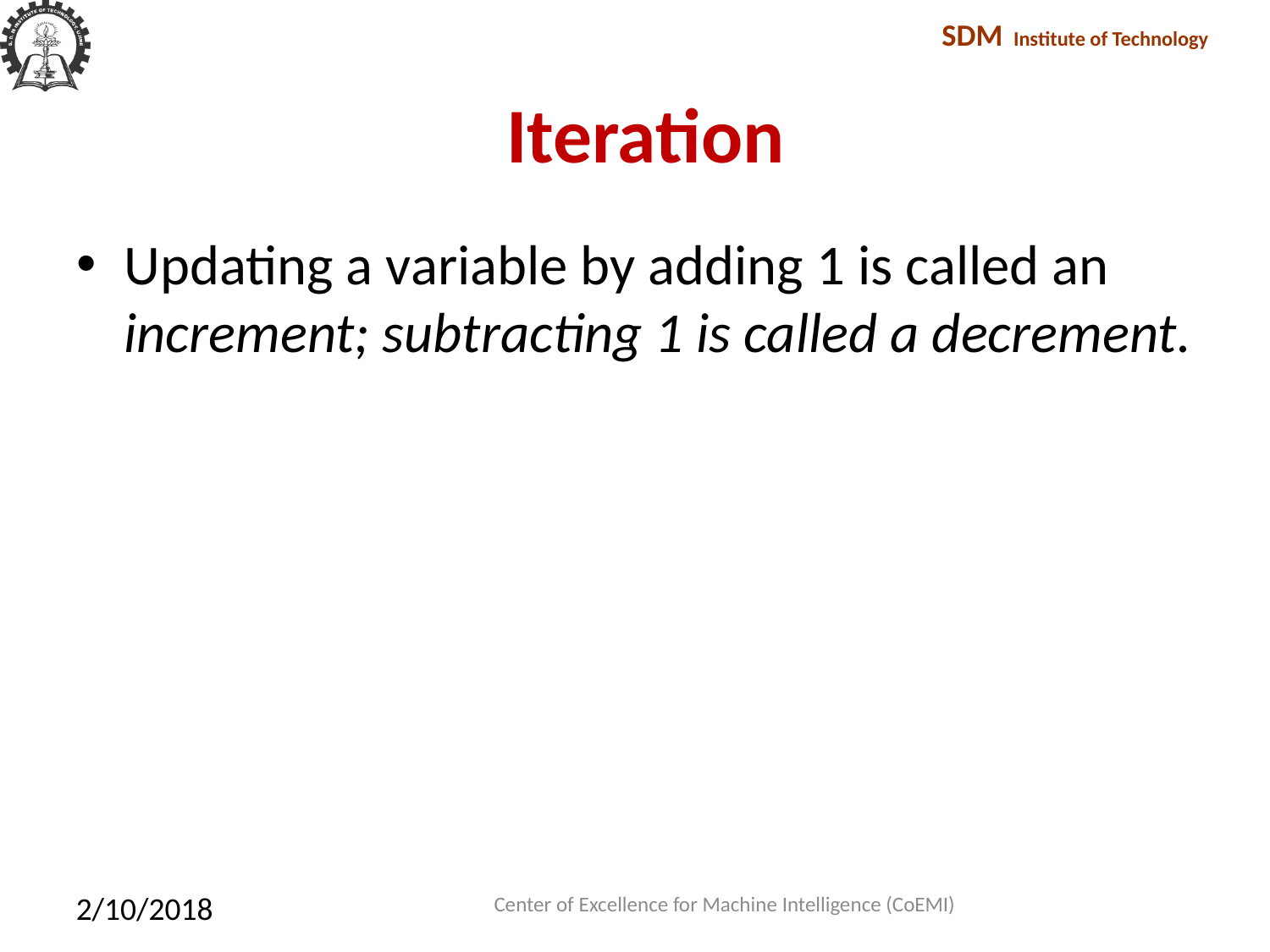

# Iteration
Updating a variable by adding 1 is called an increment; subtracting 1 is called a decrement.
Center of Excellence for Machine Intelligence (CoEMI)
2/10/2018